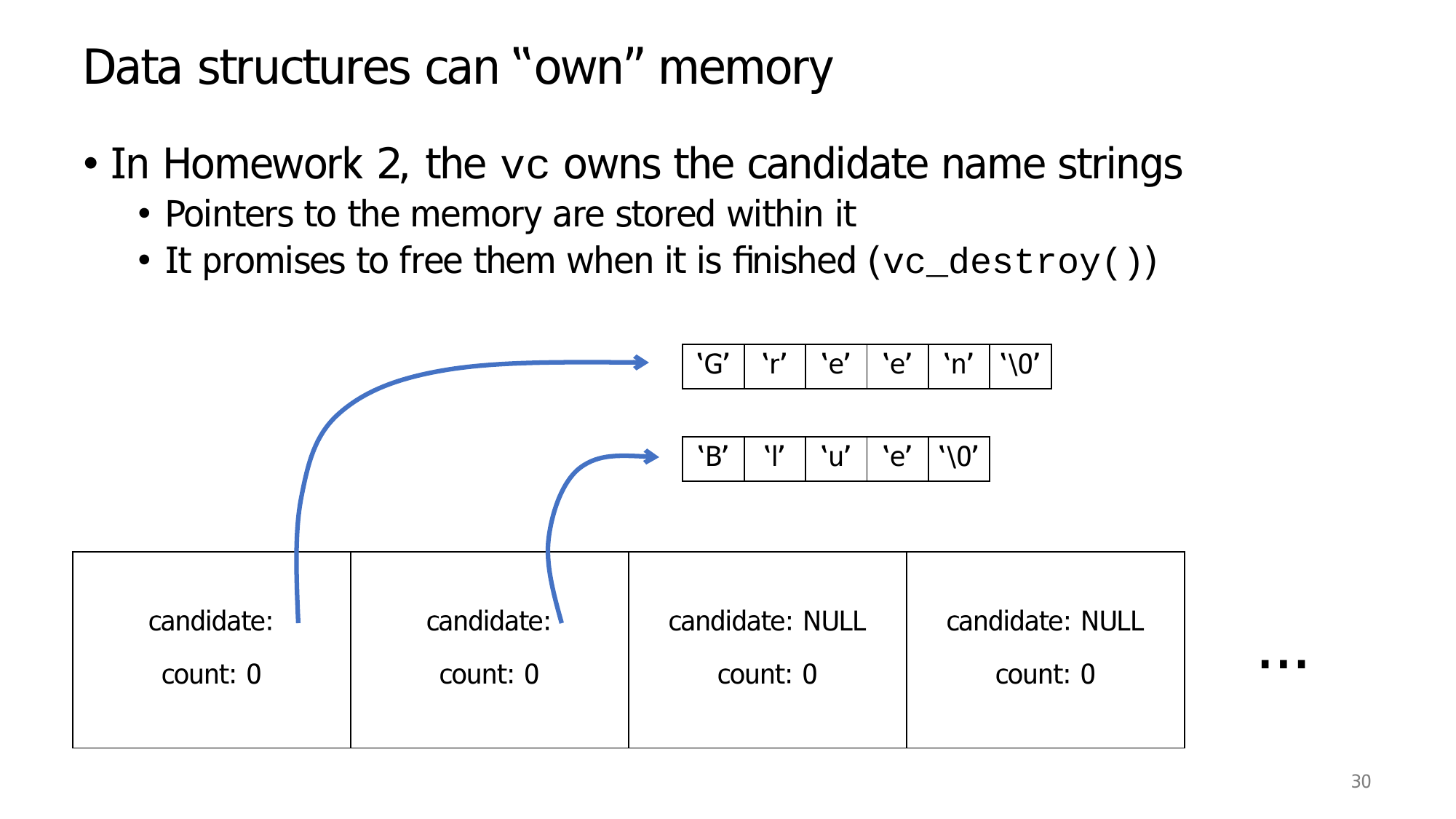

# Data structures can “own” memory
In Homework 2, the vc owns the candidate name strings
Pointers to the memory are stored within it
It promises to free them when it is finished (vc_destroy())
| ‘G’ | ‘r’ | ‘e’ | ‘e’ | ‘n’ | ‘\0’ |
| --- | --- | --- | --- | --- | --- |

| ‘B’ | ‘l’ | ‘u’ | ‘e’ | ‘\0’ |
| --- | --- | --- | --- | --- |

| candidate: count: 0 | candidate: count: 0 | candidate: NULL count: 0 | candidate: NULL count: 0 | … |
| --- | --- | --- | --- | --- |
30